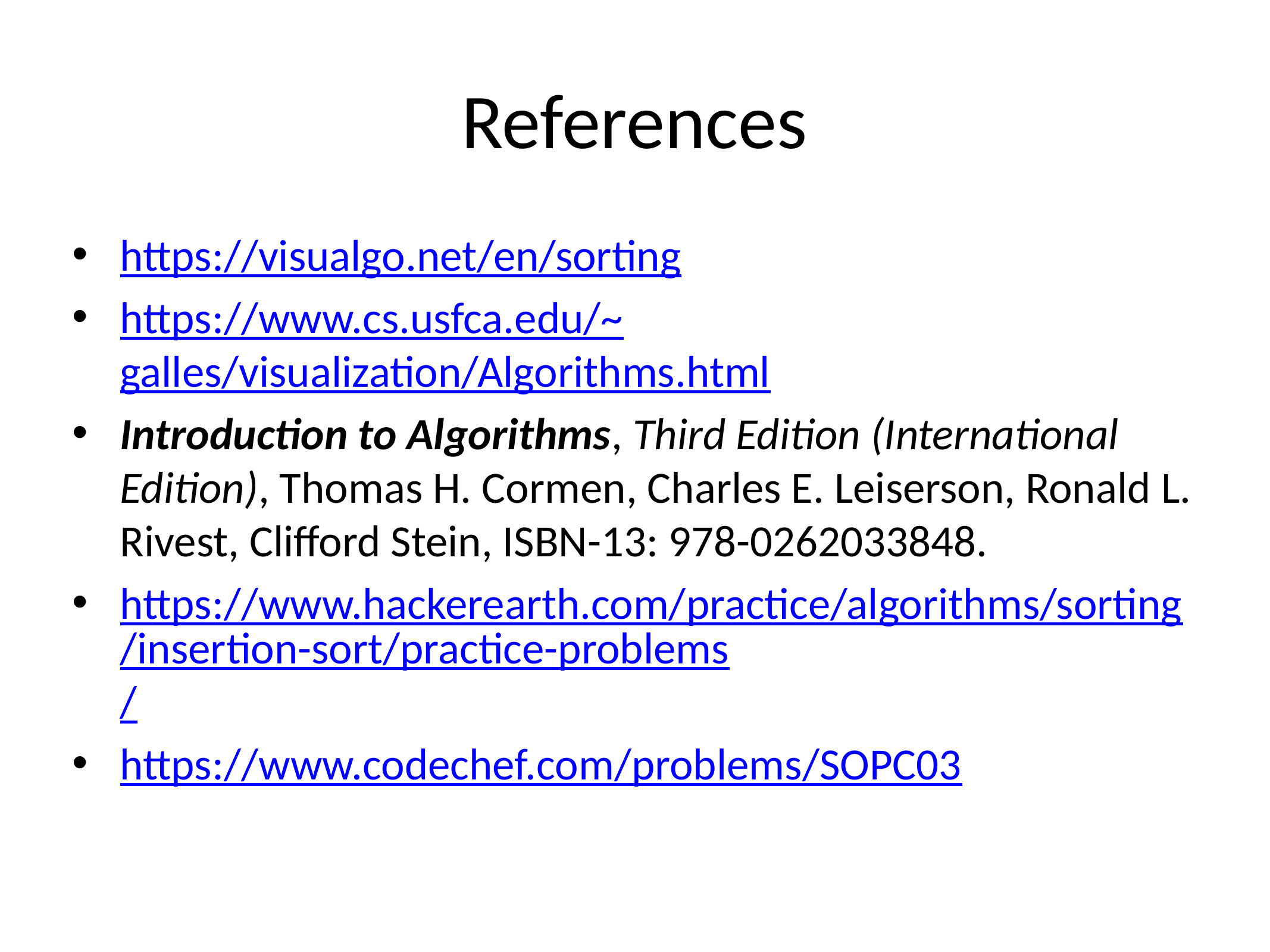

# References
https://visualgo.net/en/sorting
https://www.cs.usfca.edu/~galles/visualization/Algorithms.html
Introduction to Algorithms, Third Edition (International Edition), Thomas H. Cormen, Charles E. Leiserson, Ronald L. Rivest, Clifford Stein, ISBN-13: 978-0262033848.
https://www.hackerearth.com/practice/algorithms/sorting/insertion-sort/practice-problems/
https://www.codechef.com/problems/SOPC03